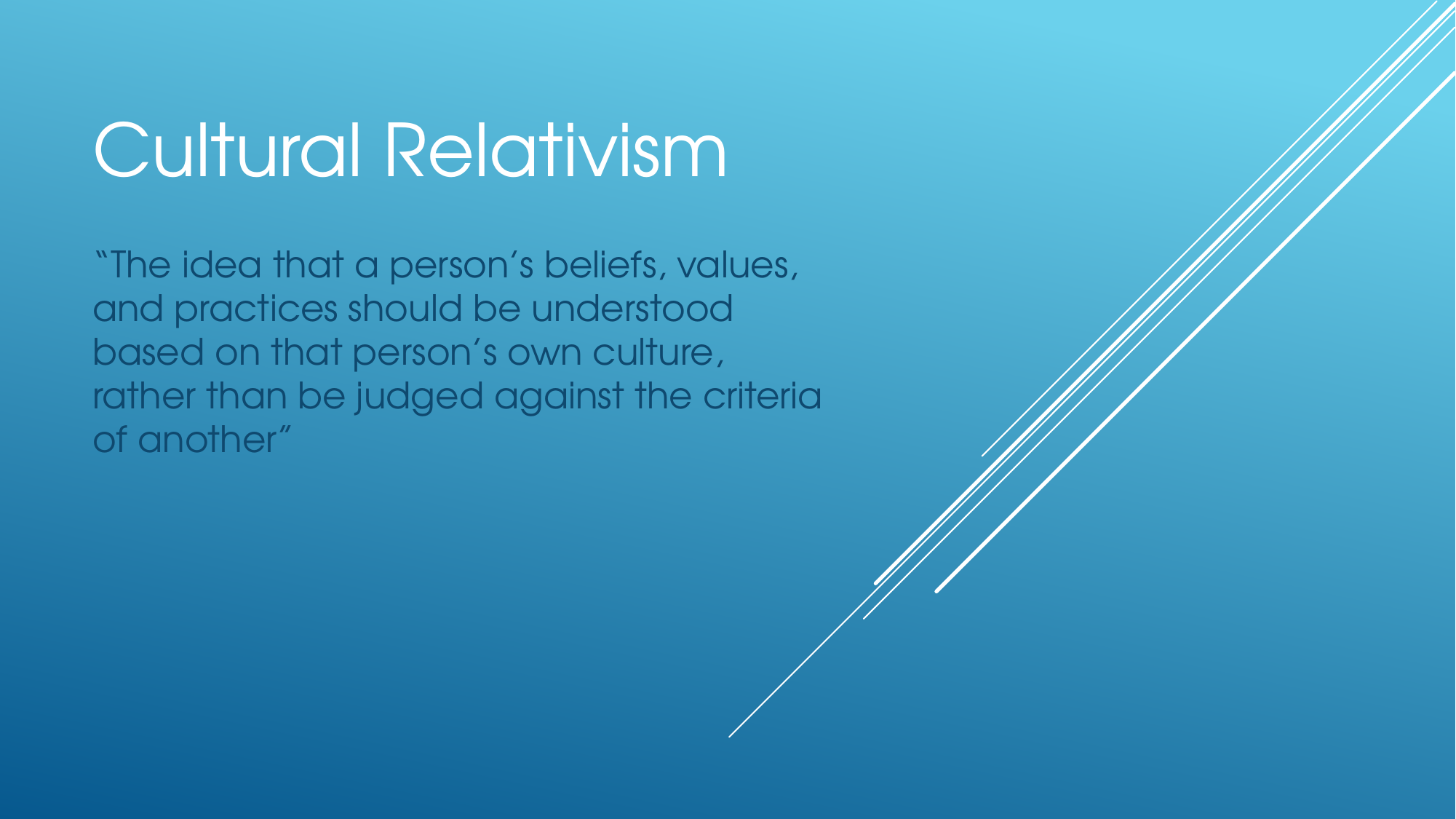

# Cultural Relativism
“The idea that a person’s beliefs, values, and practices should be understood based on that person’s own culture, rather than be judged against the criteria of another”